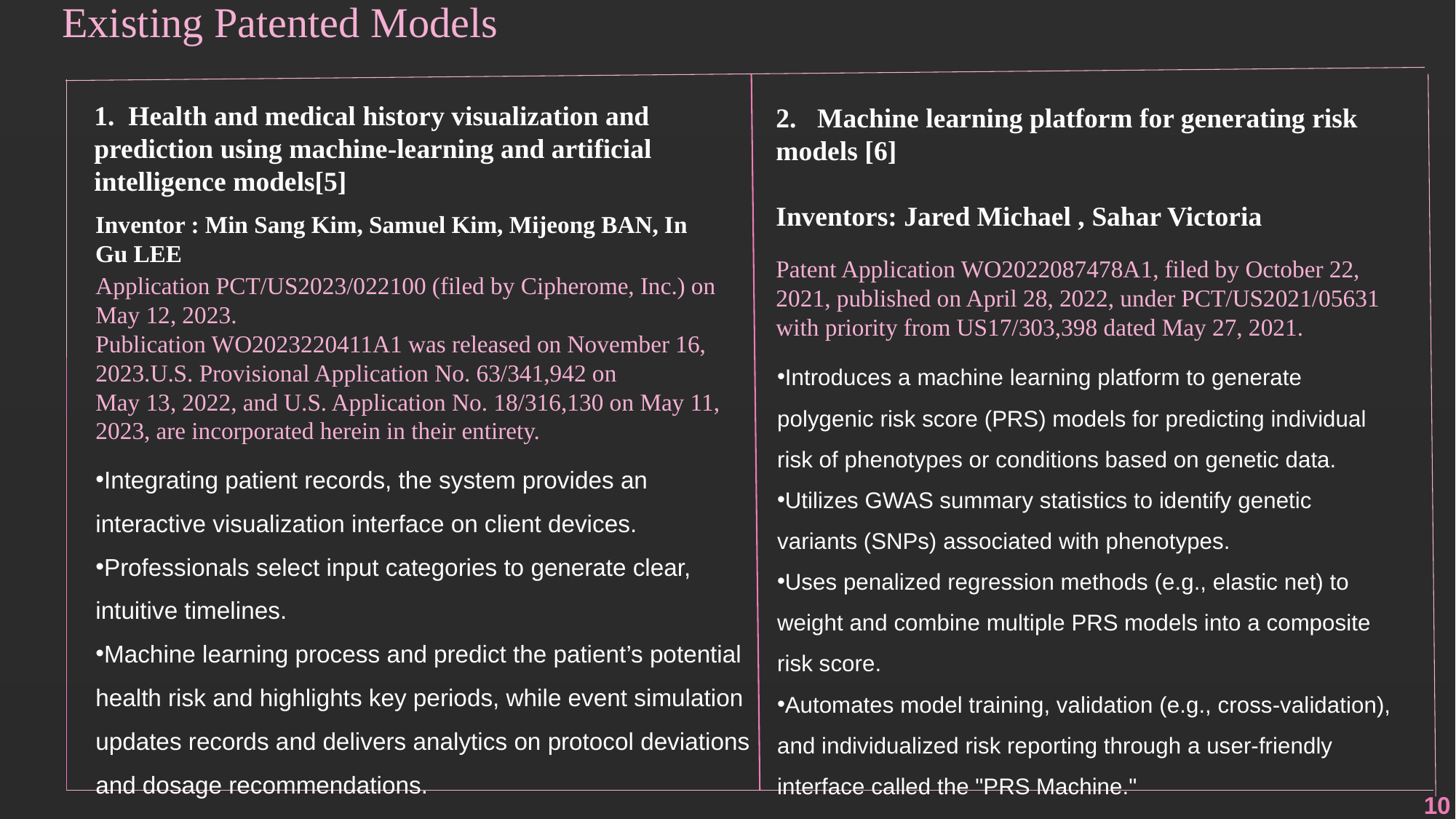

Existing Patented Models
1.  Health and medical history visualization and prediction using machine-learning and artificial intelligence models[5]

2.   Machine learning platform for generating risk models [6]

Inventors: Jared Michael , Sahar Victoria
Patent Application WO2022087478A1, filed by October 22, 2021, published on April 28, 2022, under PCT/US2021/05631 with priority from US17/303,398 dated May 27, 2021.

Inventor : Min Sang Kim, Samuel Kim, Mijeong BAN, In Gu LEE

Application PCT/US2023/022100 (filed by Cipherome, Inc.) on
May 12, 2023.
Publication WO2023220411A1 was released on November 16,
2023.U.S. Provisional Application No. 63/341,942 on
May 13, 2022, and U.S. Application No. 18/316,130 on May 11, 2023, are incorporated herein in their entirety.
Introduces a machine learning platform to generate polygenic risk score (PRS) models for predicting individual risk of phenotypes or conditions based on genetic data.
Utilizes GWAS summary statistics to identify genetic variants (SNPs) associated with phenotypes.
Uses penalized regression methods (e.g., elastic net) to weight and combine multiple PRS models into a composite risk score.
Automates model training, validation (e.g., cross-validation), and individualized risk reporting through a user-friendly interface called the "PRS Machine."

Integrating patient records, the system provides an interactive visualization interface on client devices.
Professionals select input categories to generate clear, intuitive timelines.
Machine learning process and predict the patient’s potential health risk and highlights key periods, while event simulation updates records and delivers analytics on protocol deviations and dosage recommendations.
10